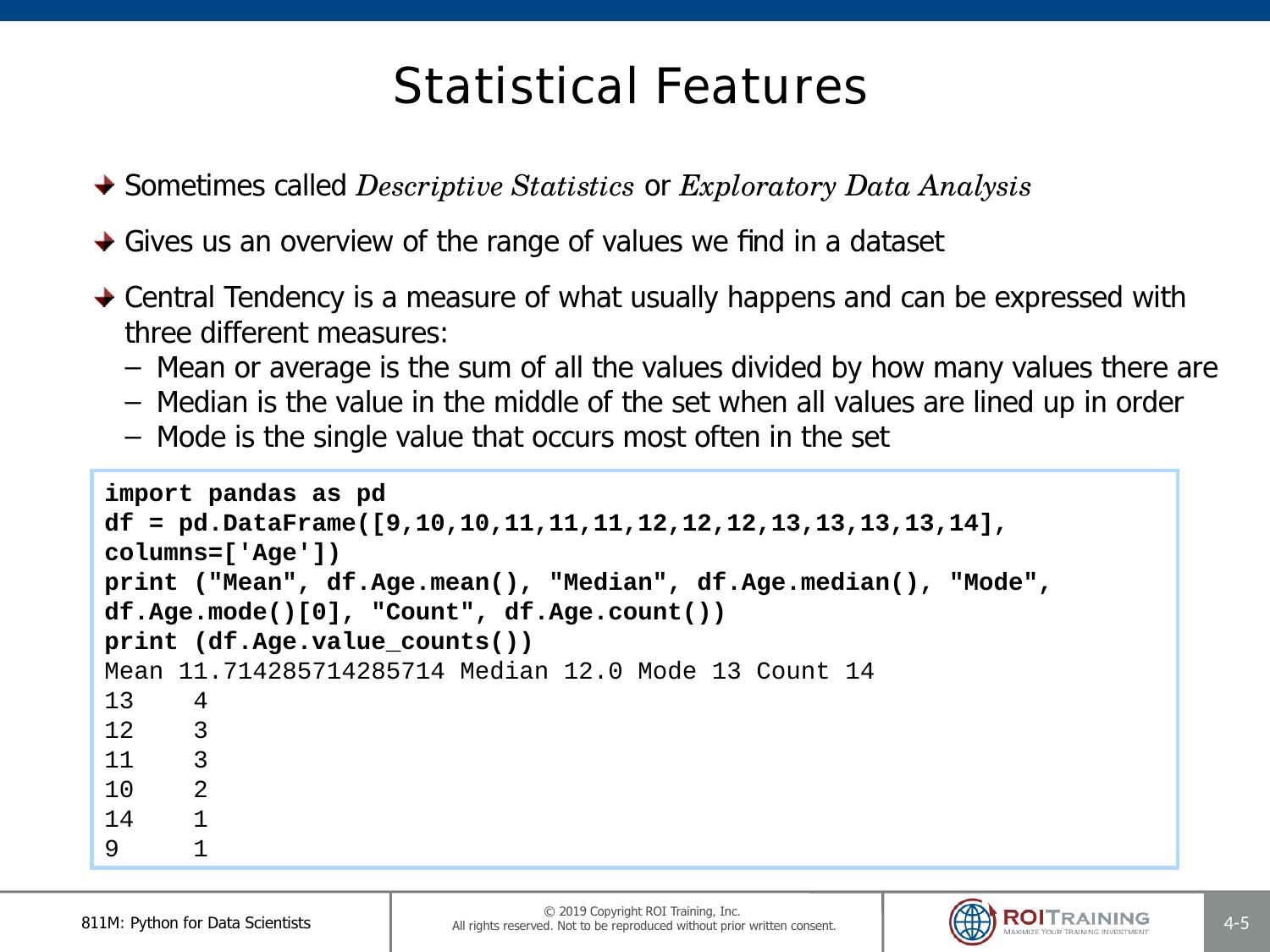

# Statistical Features
Sometimes called Descriptive Statistics or Exploratory Data Analysis
Gives us an overview of the range of values we find in a dataset
Central Tendency is a measure of what usually happens and can be expressed with three different measures:
Mean or average is the sum of all the values divided by how many values there are
Median is the value in the middle of the set when all values are lined up in order
Mode is the single value that occurs most often in the set

import pandas as pd
df = pd.DataFrame([9,10,10,11,11,11,12,12,12,13,13,13,13,14], columns=['Age'])
print ("Mean", df.Age.mean(), "Median", df.Age.median(), "Mode", df.Age.mode()[0], "Count", df.Age.count())
print (df.Age.value_counts())
Mean 11.714285714285714 Median 12.0 Mode 13 Count 14
13    4
12    3
11    3
10    2
14    1
9     1